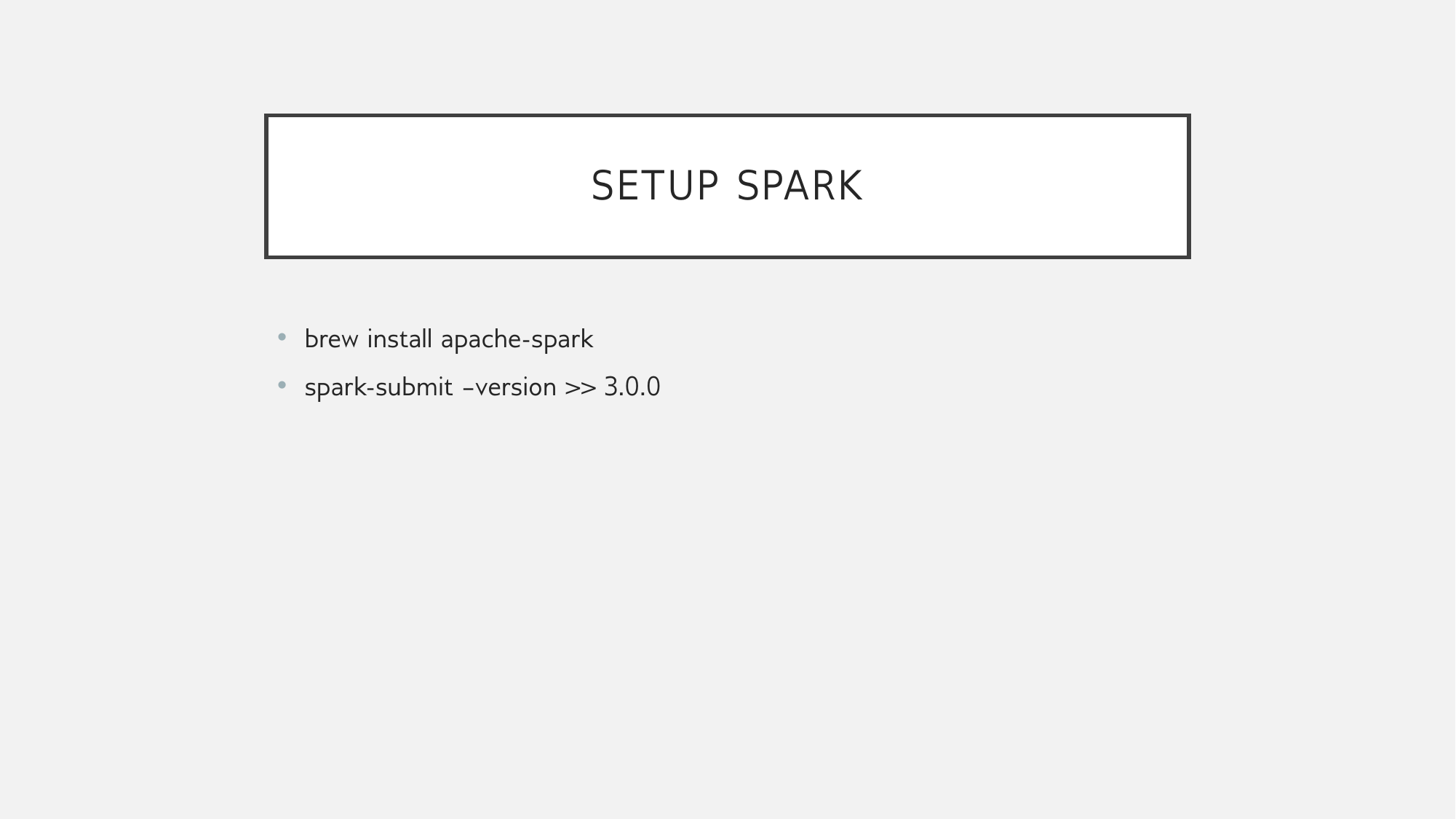

# SETUP SPARK
brew install apache-spark
spark-submit –version >> 3.0.0